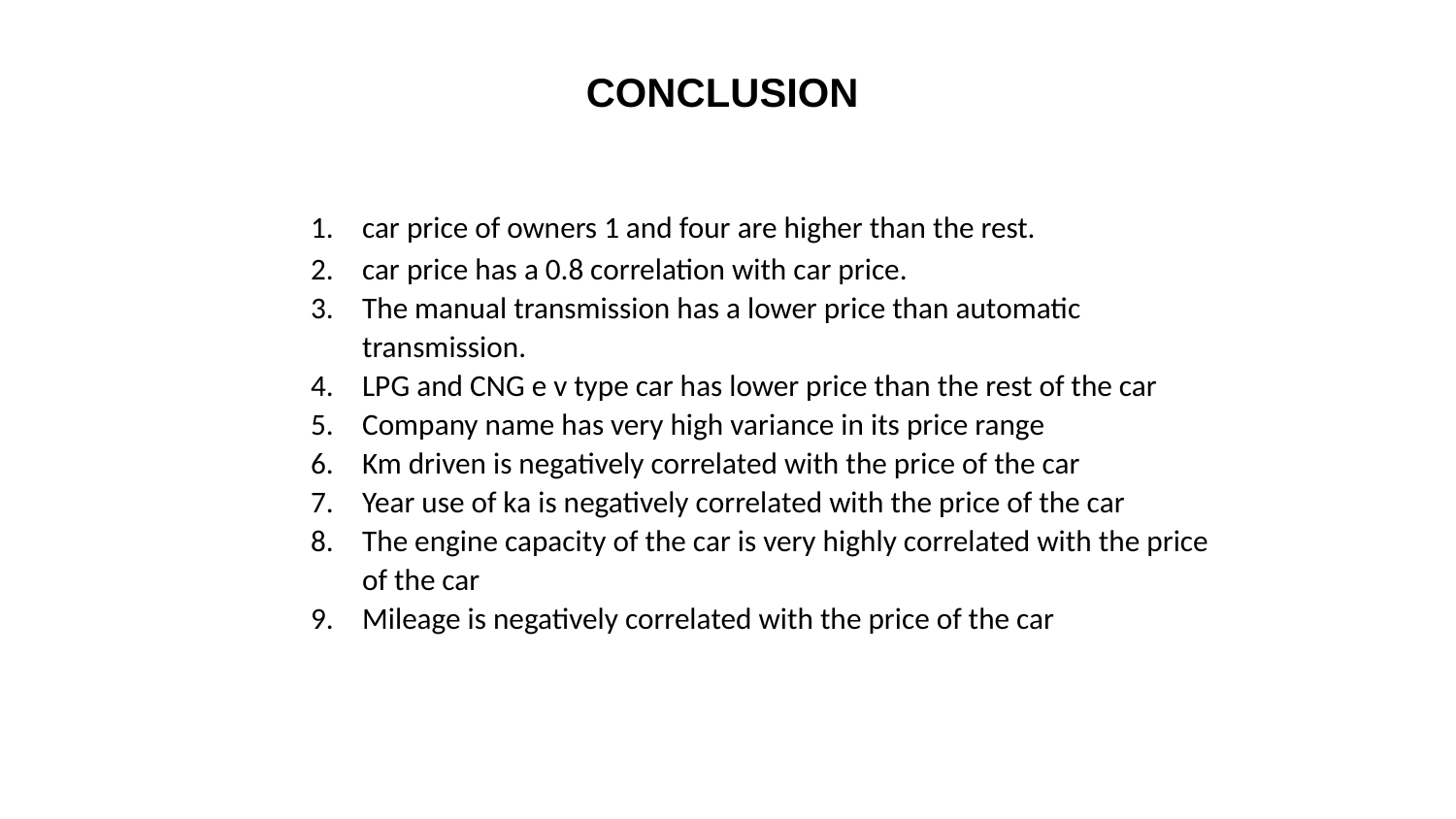

CONCLUSION

car price of owners 1 and four are higher than the rest.
car price has a 0.8 correlation with car price.
The manual transmission has a lower price than automatic transmission.
LPG and CNG e v type car has lower price than the rest of the car
Company name has very high variance in its price range
Km driven is negatively correlated with the price of the car
Year use of ka is negatively correlated with the price of the car
The engine capacity of the car is very highly correlated with the price of the car
Mileage is negatively correlated with the price of the car